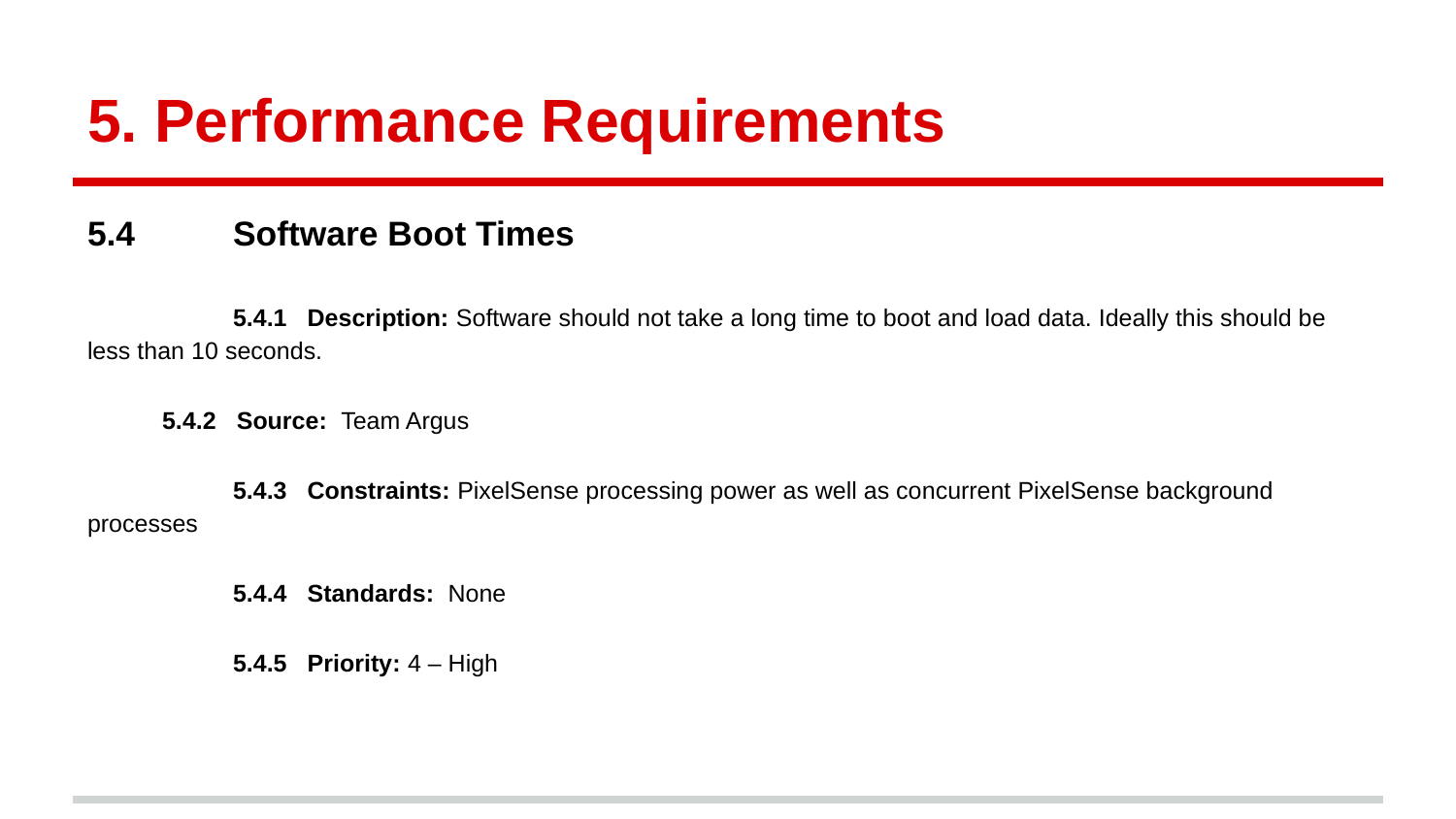

# 5. Performance Requirements
5.4 	Software Boot Times
	5.4.1   Description: Software should not take a long time to boot and load data. Ideally this should be less than 10 seconds.
           5.4.2   Source:  Team Argus
          	5.4.3   Constraints: PixelSense processing power as well as concurrent PixelSense background processes
          	5.4.4   Standards:  None
          	5.4.5   Priority: 4 – High